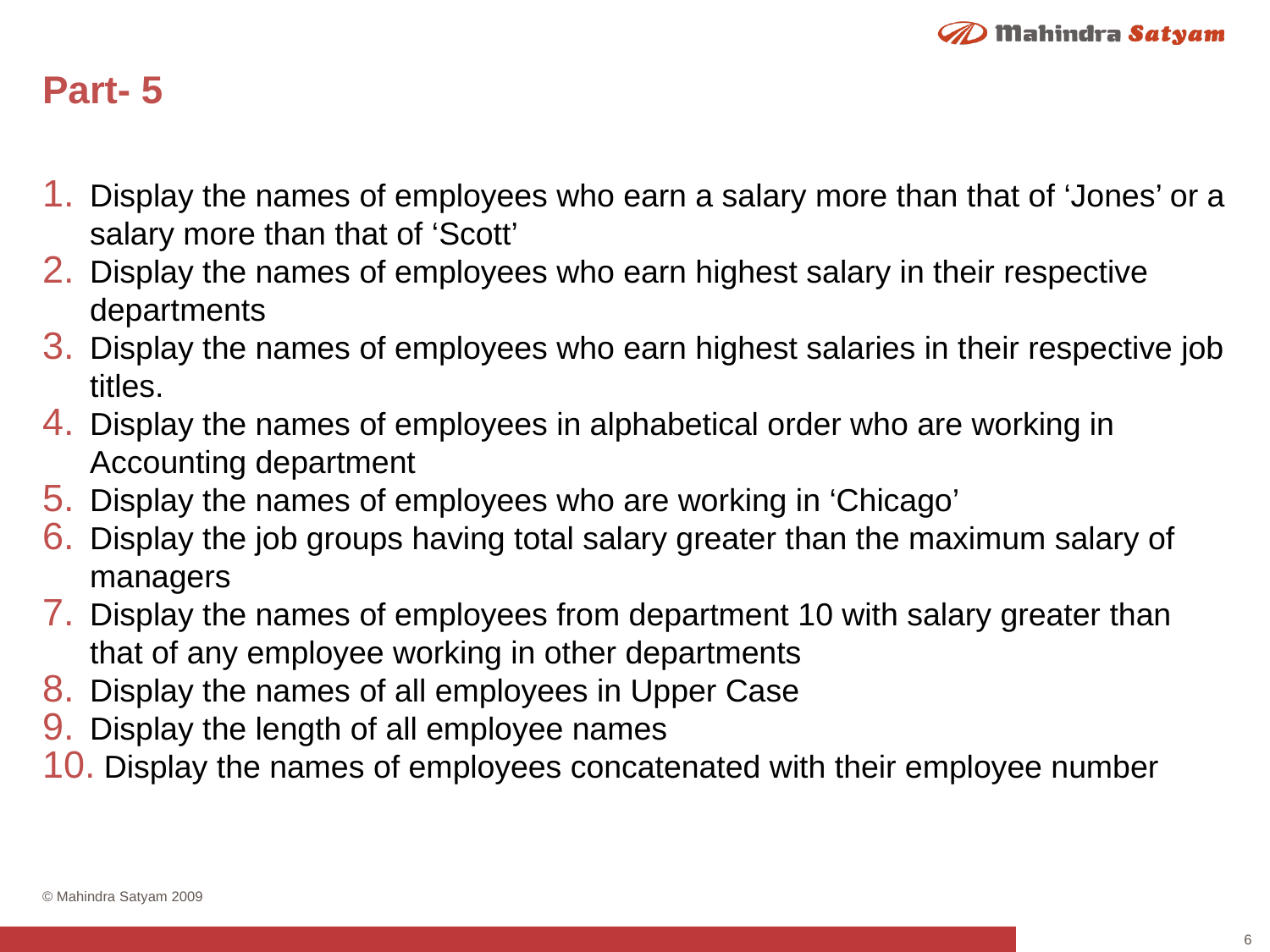

# Part- 5
Display the names of employees who earn a salary more than that of ‘Jones’ or a salary more than that of ‘Scott’
Display the names of employees who earn highest salary in their respective departments
Display the names of employees who earn highest salaries in their respective job titles.
Display the names of employees in alphabetical order who are working in Accounting department
Display the names of employees who are working in ‘Chicago’
Display the job groups having total salary greater than the maximum salary of managers
Display the names of employees from department 10 with salary greater than that of any employee working in other departments
Display the names of all employees in Upper Case
Display the length of all employee names
 Display the names of employees concatenated with their employee number